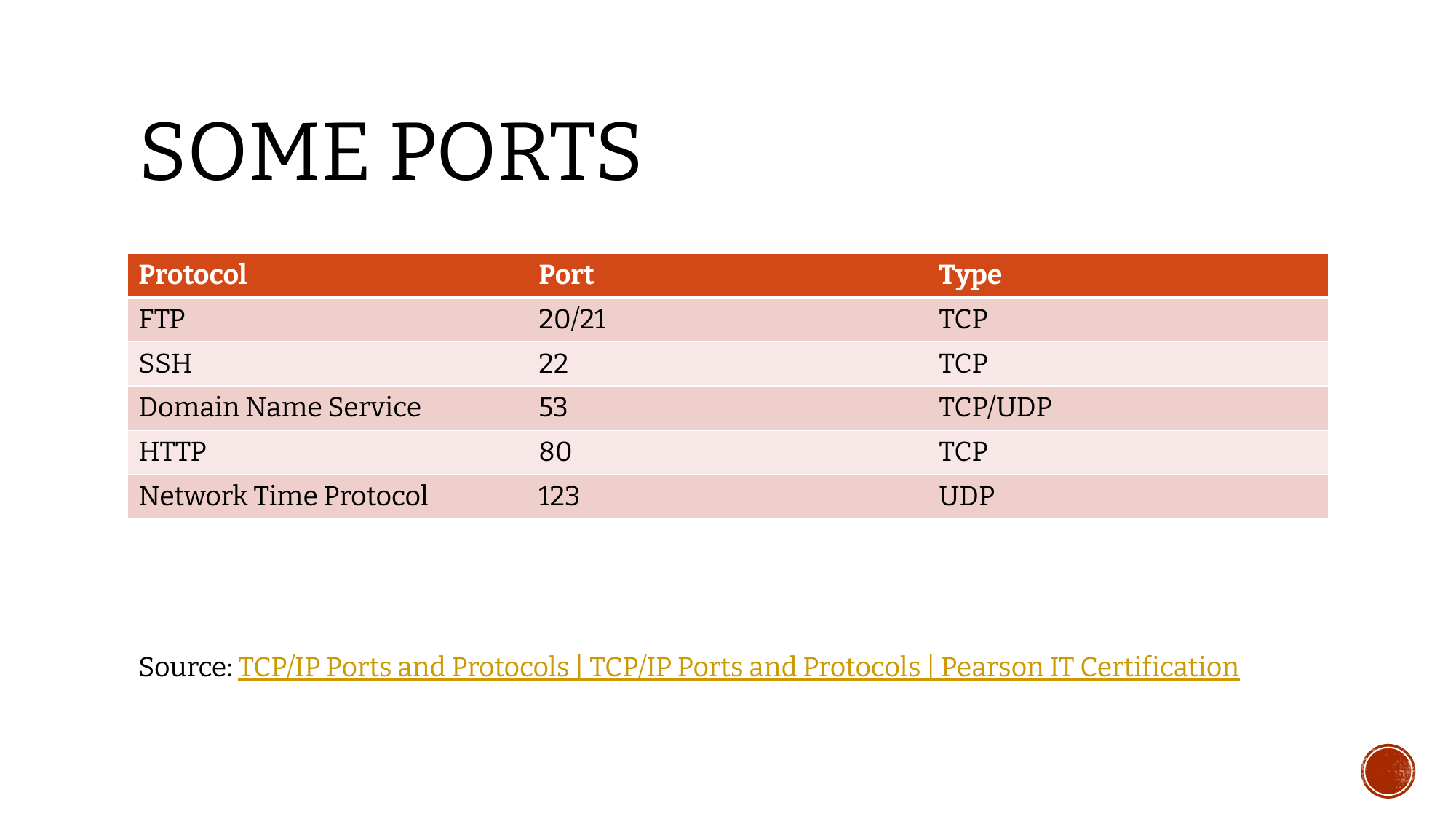

# Some Ports
| Protocol | Port | Type |
| --- | --- | --- |
| FTP | 20/21 | TCP |
| SSH | 22 | TCP |
| Domain Name Service | 53 | TCP/UDP |
| HTTP | 80 | TCP |
| Network Time Protocol | 123 | UDP |
Source: TCP/IP Ports and Protocols | TCP/IP Ports and Protocols | Pearson IT Certification